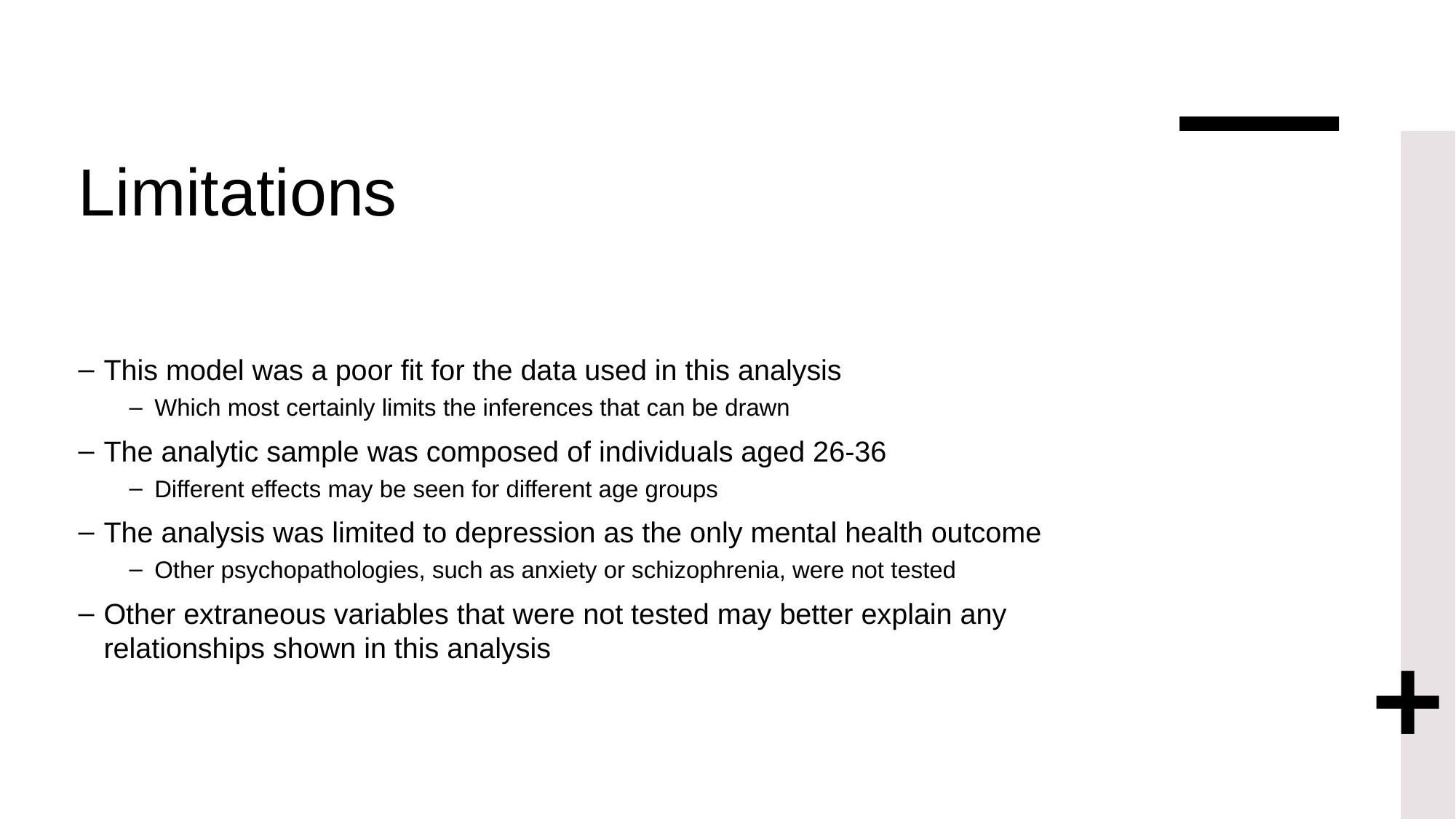

# Limitations
This model was a poor fit for the data used in this analysis
Which most certainly limits the inferences that can be drawn
The analytic sample was composed of individuals aged 26-36
Different effects may be seen for different age groups
The analysis was limited to depression as the only mental health outcome
Other psychopathologies, such as anxiety or schizophrenia, were not tested
Other extraneous variables that were not tested may better explain any relationships shown in this analysis